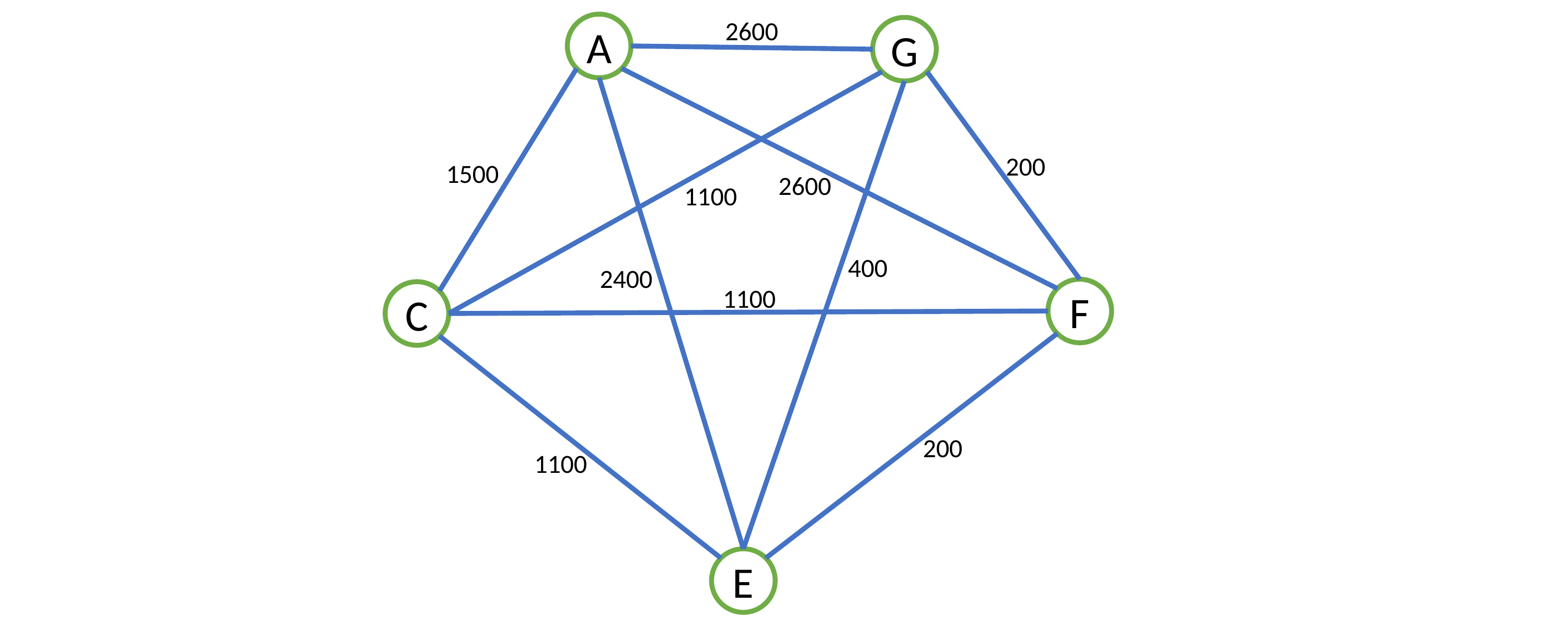

2600
A
G
200
1500
2600
1100
400
2400
1100
F
C
200
1100
E